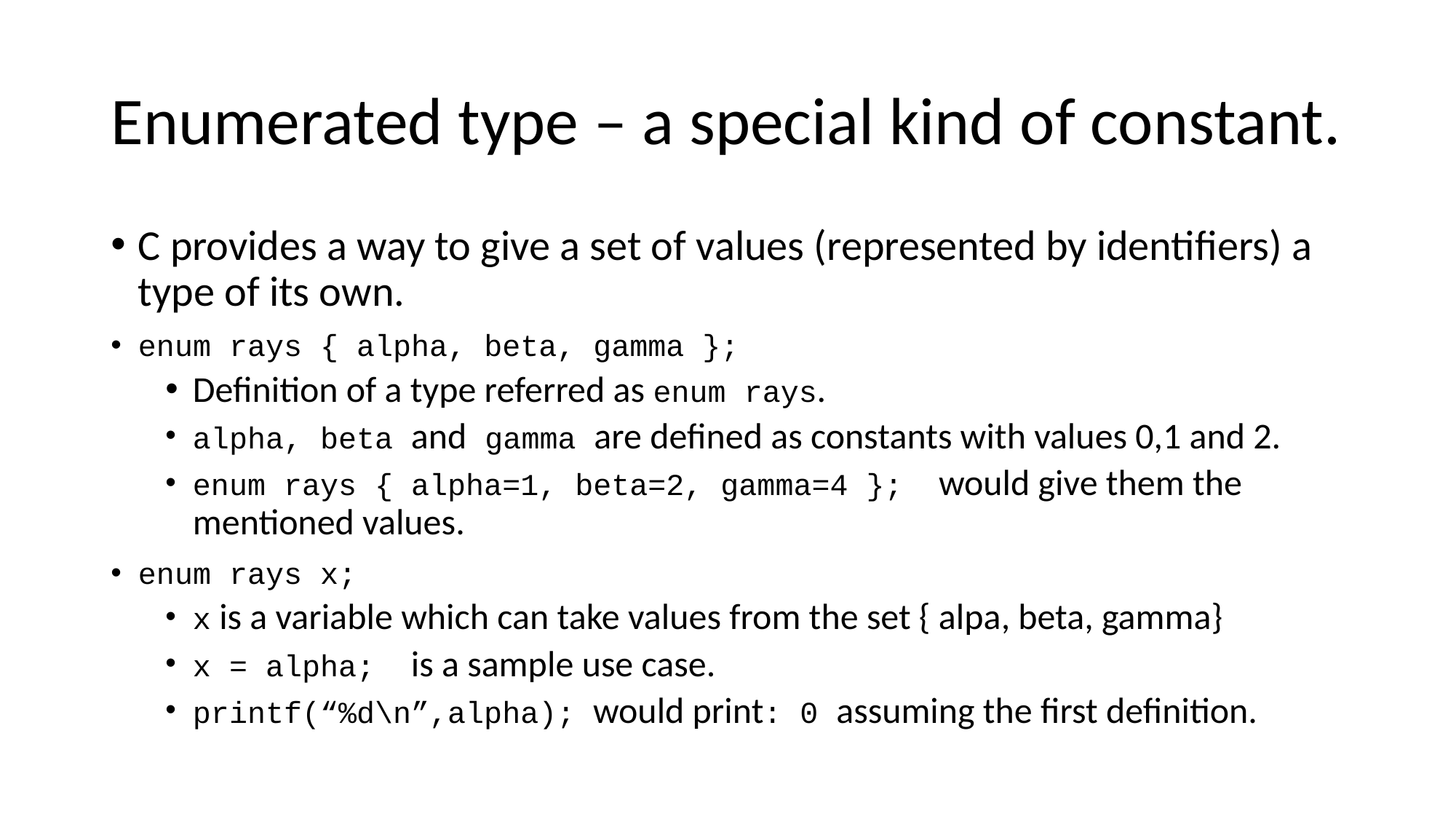

# Enumerated type – a special kind of constant.
C provides a way to give a set of values (represented by identifiers) a type of its own.
enum rays { alpha, beta, gamma };
Definition of a type referred as enum rays.
alpha, beta and gamma are defined as constants with values 0,1 and 2.
enum rays { alpha=1, beta=2, gamma=4 };  would give them the mentioned values.
enum rays x;
x is a variable which can take values from the set { alpa, beta, gamma}
x = alpha;  is a sample use case.
printf(“%d\n”,alpha); would print: 0 assuming the first definition.